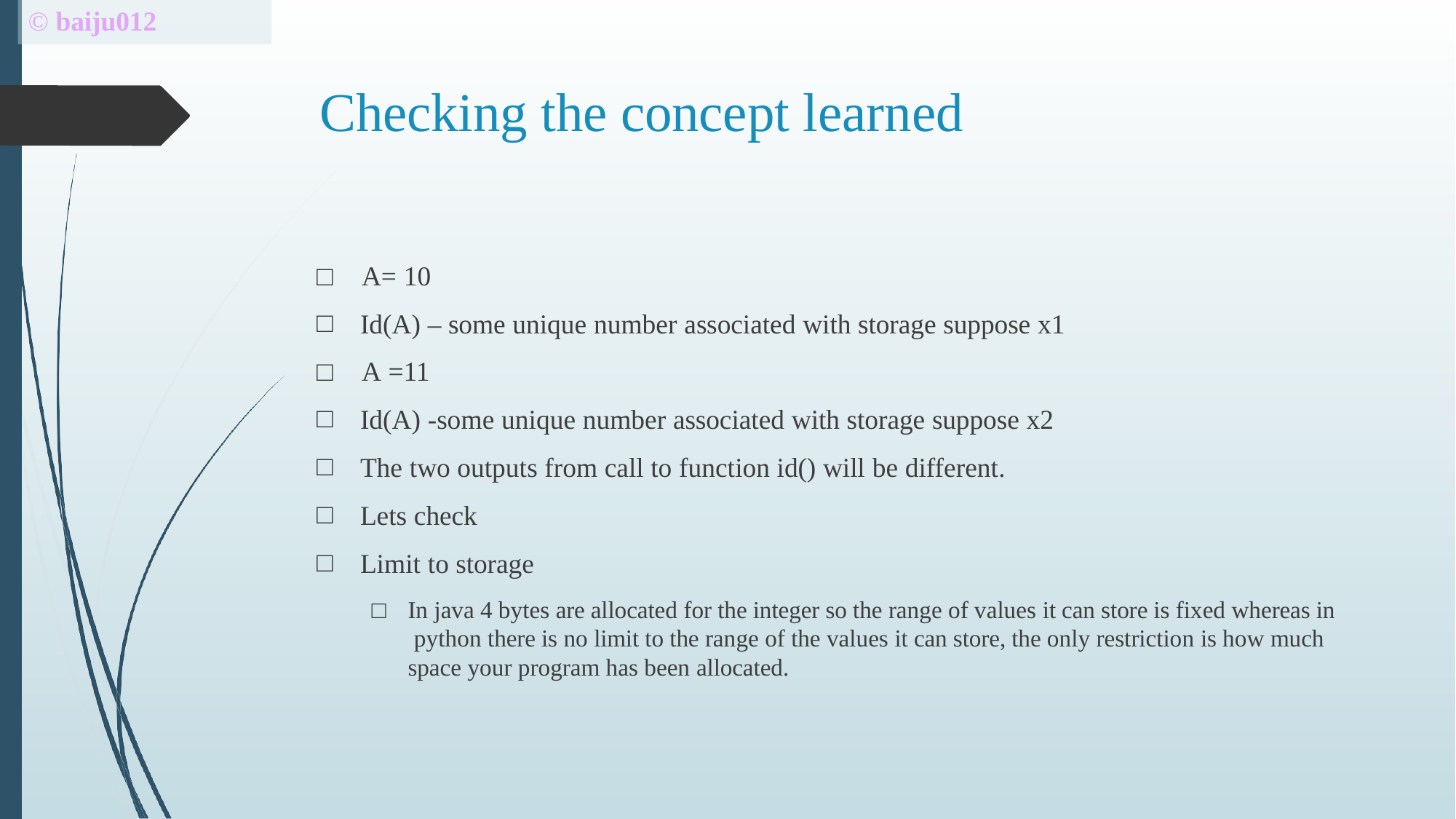

# © baiju012
Checking the concept learned
□	A= 10
Id(A) – some unique number associated with storage suppose x1
□	A =11
Id(A) -some unique number associated with storage suppose x2
The two outputs from call to function id() will be different.
Lets check
Limit to storage
□	In java 4 bytes are allocated for the integer so the range of values it can store is fixed whereas in  python there is no limit to the range of the values it can store, the only restriction is how much  space your program has been allocated.